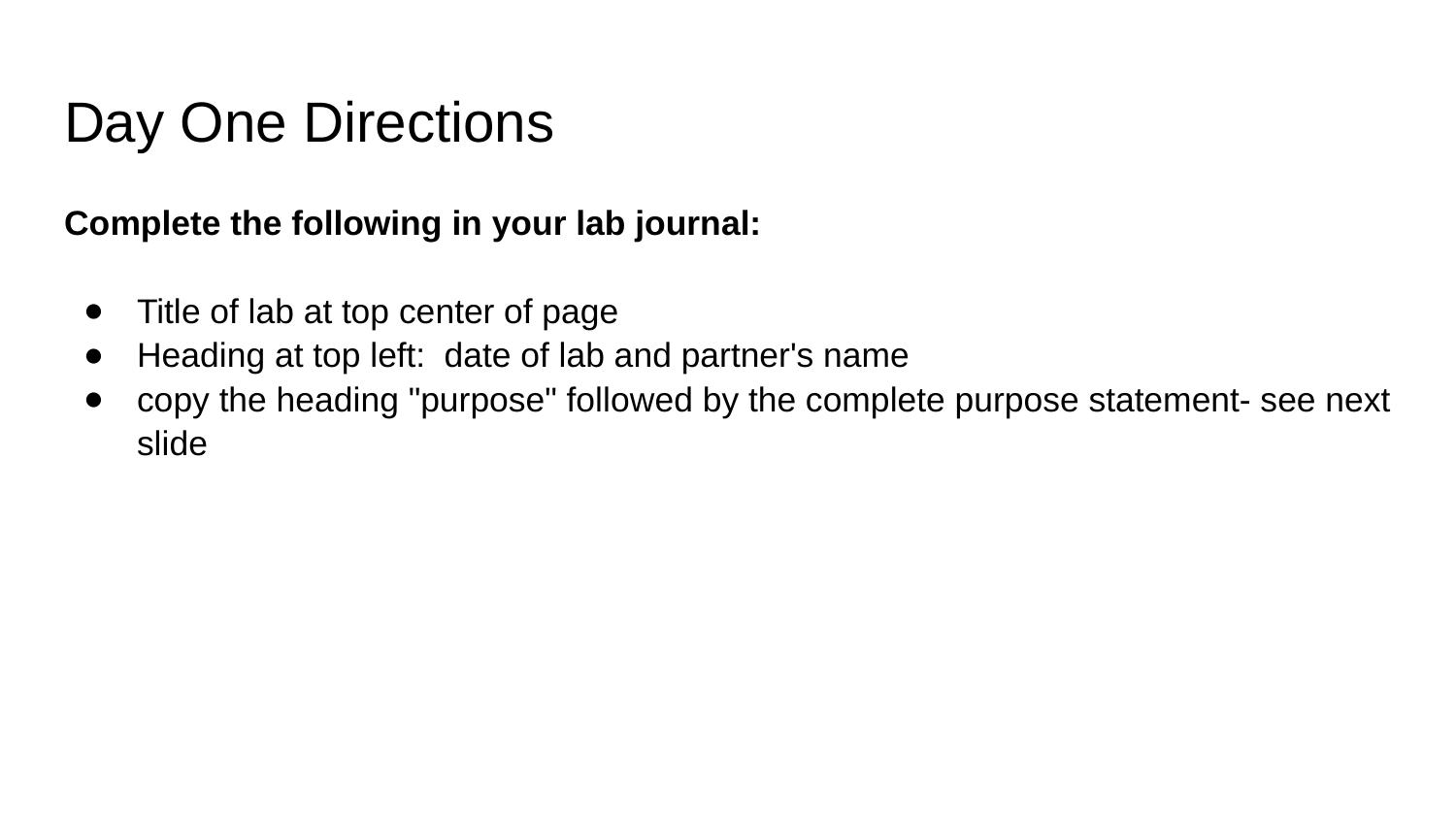

# Day One Directions
Complete the following in your lab journal:

Title of lab at top center of page
Heading at top left:  date of lab and partner's name
copy the heading "purpose" followed by the complete purpose statement- see next slide